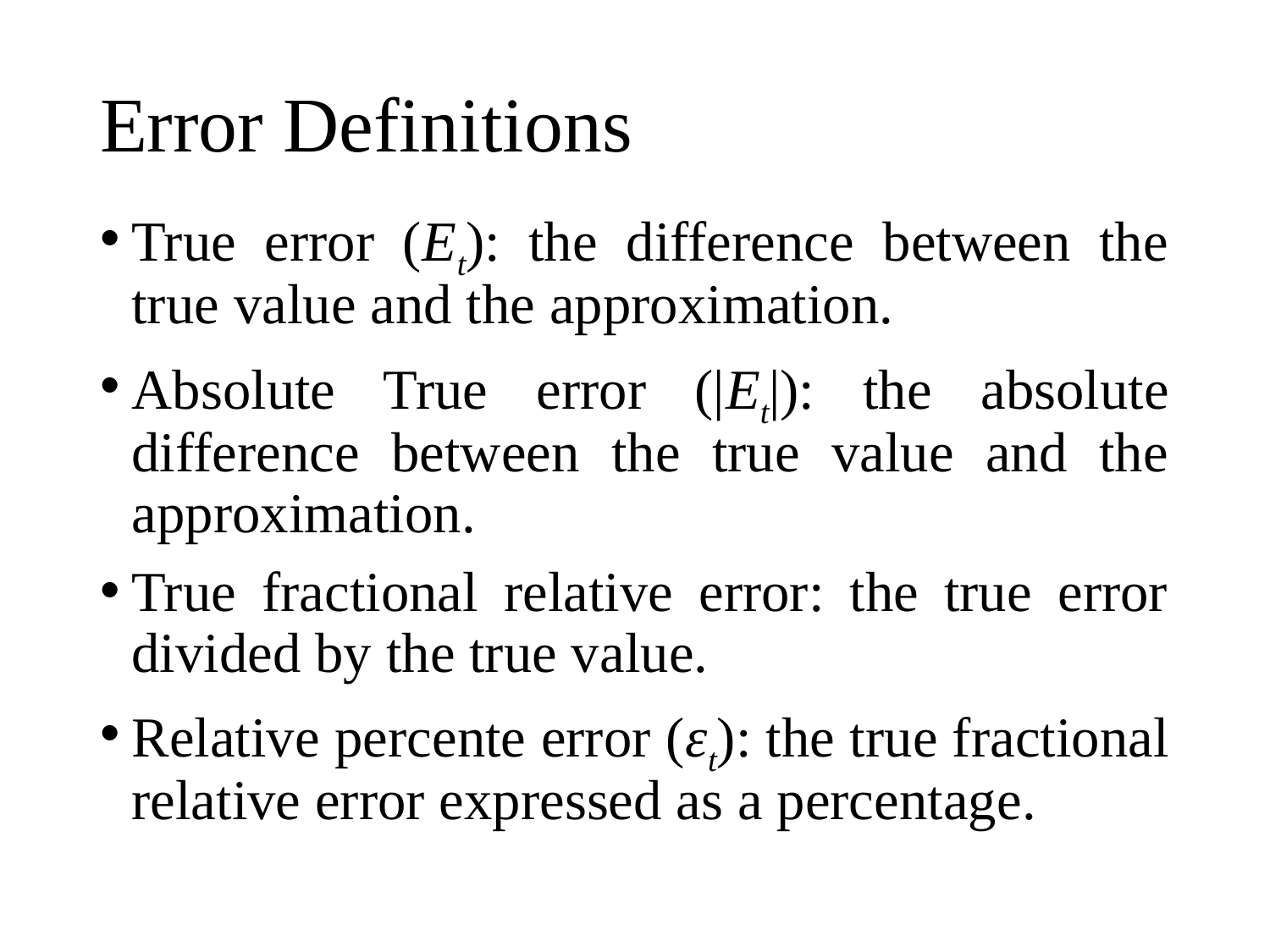

# Error Definitions
True error (Et): the difference between the true value and the approximation.
Absolute True error (|Et|): the absolute difference between the true value and the approximation.
True fractional relative error: the true error divided by the true value.
Relative percente error (εt): the true fractional relative error expressed as a percentage.